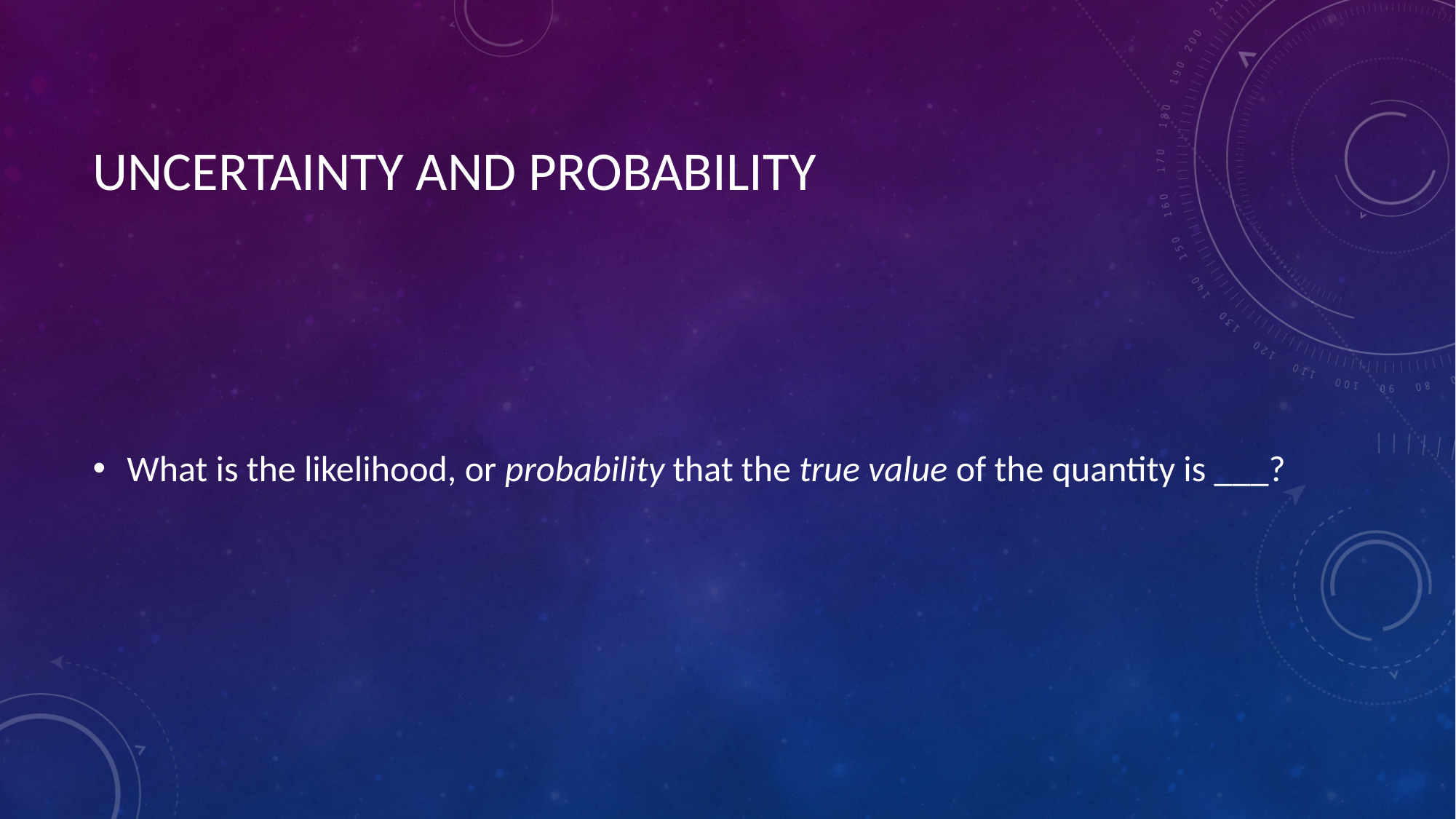

# Uncertainty and Probability
What is the likelihood, or probability that the true value of the quantity is ___?